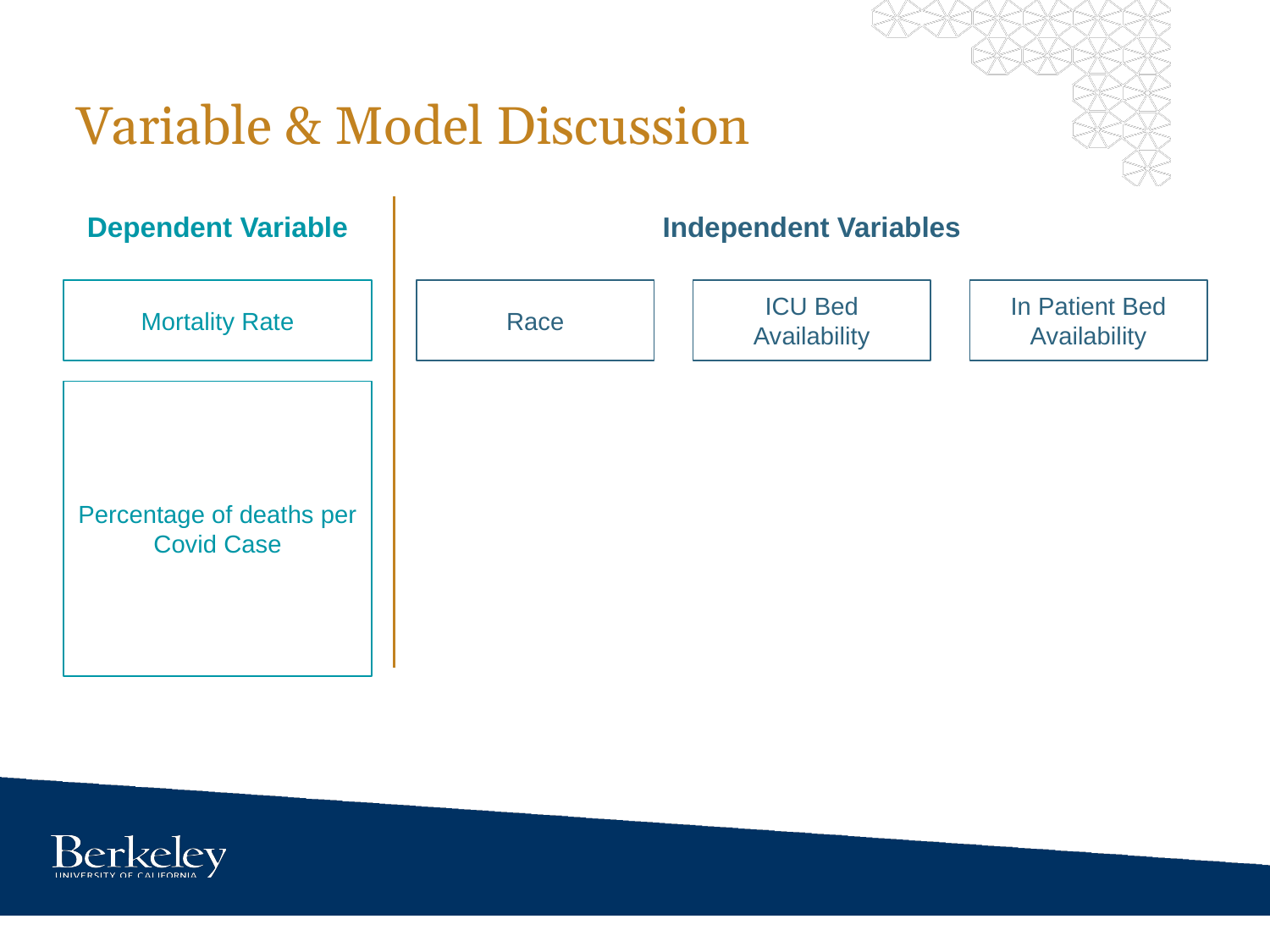

# Variable & Model Discussion
Dependent Variable
Independent Variables
Mortality Rate
Race
ICU Bed Availability
In Patient Bed Availability
Percentage of deaths per Covid Case